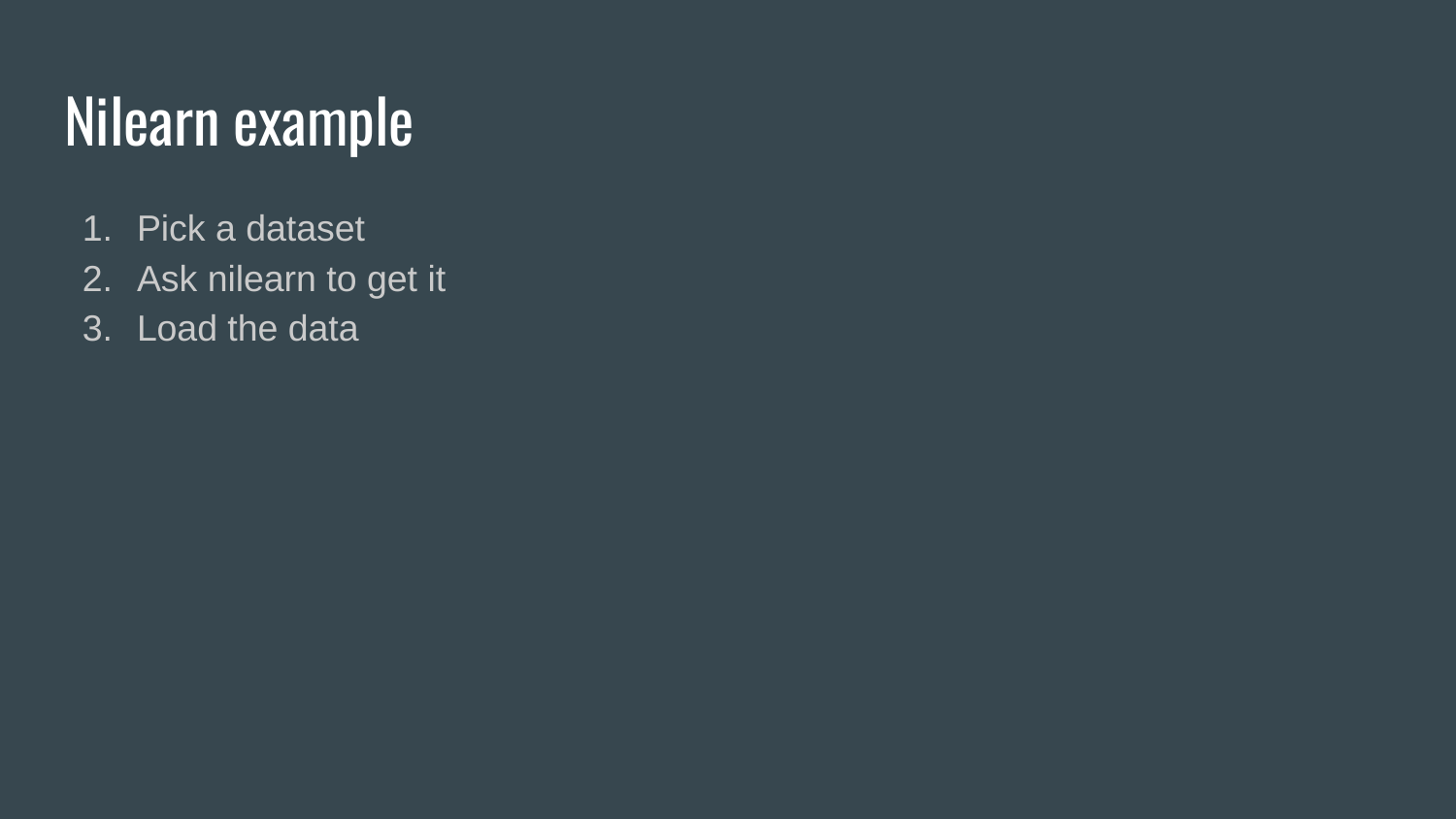

# Nilearn example
Pick a dataset
Ask nilearn to get it
Load the data